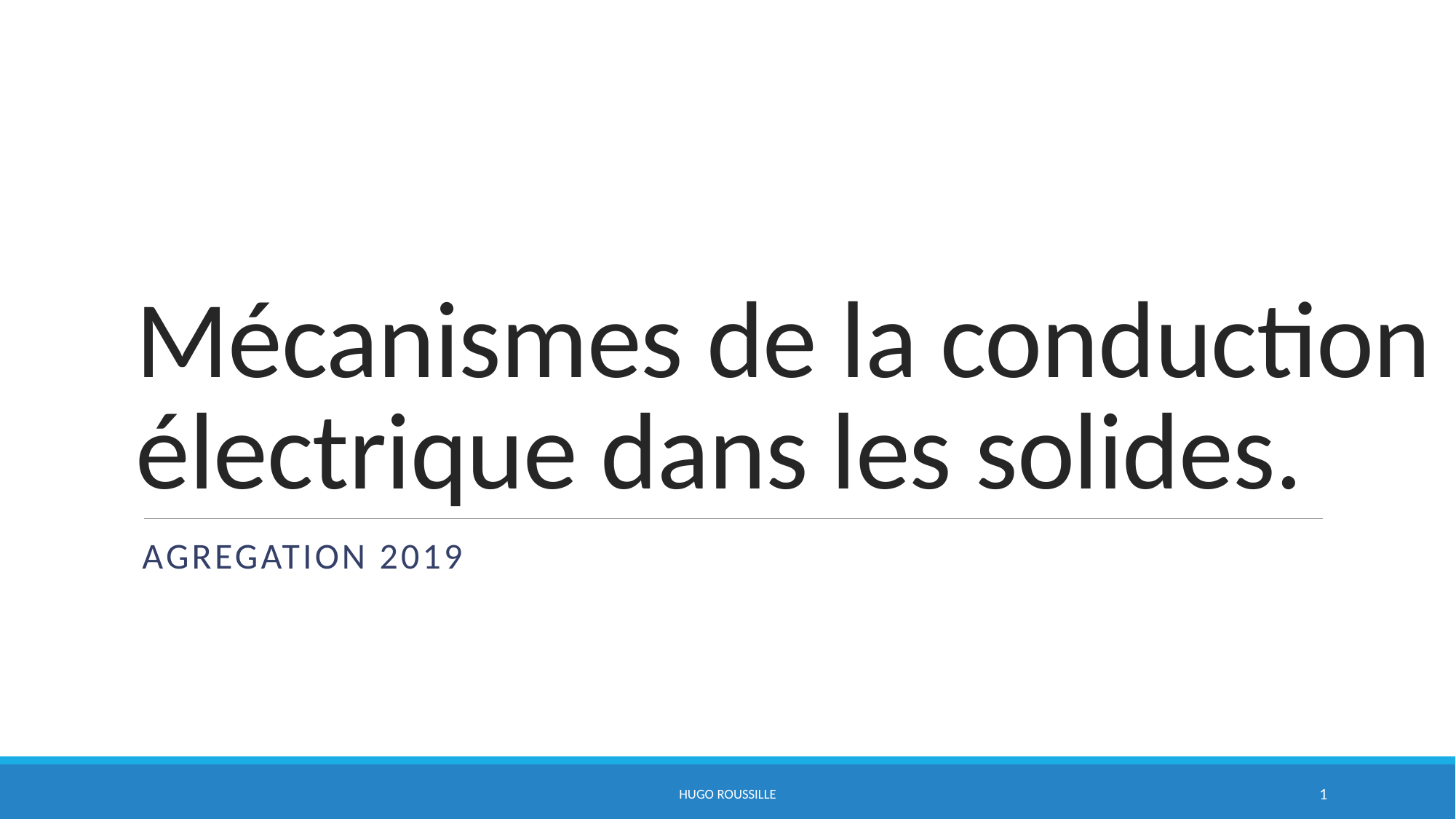

# Mécanismes de la conduction électrique dans les solides.
AGREGATION 2019
HUGO ROUSSILLE
1